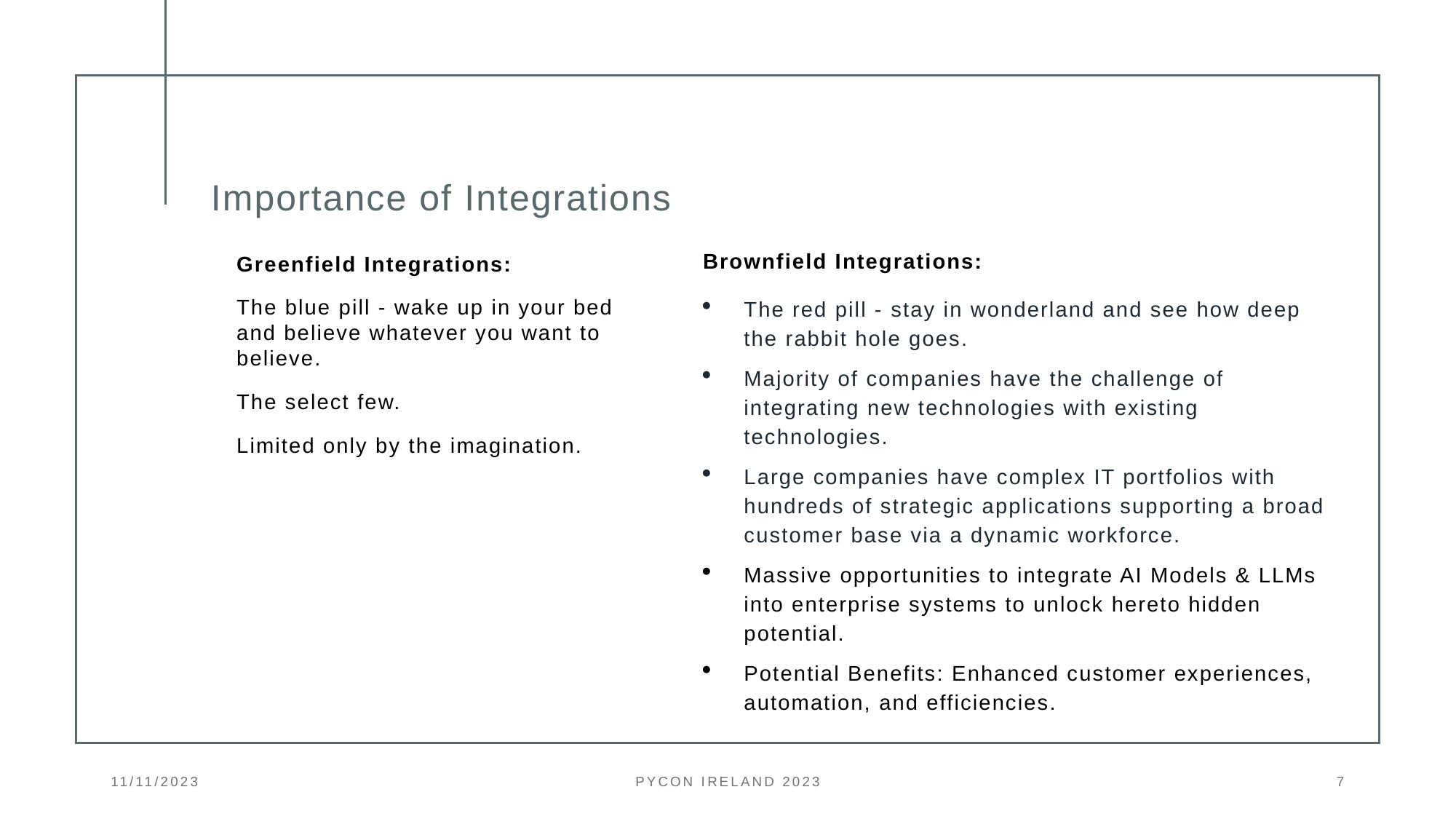

# Importance of Integrations
Brownfield Integrations:
The red pill - stay in wonderland and see how deep the rabbit hole goes.
Majority of companies have the challenge of integrating new technologies with existing technologies.
Large companies have complex IT portfolios with hundreds of strategic applications supporting a broad customer base via a dynamic workforce.
Massive opportunities to integrate AI Models & LLMs into enterprise systems to unlock hereto hidden potential.
Potential Benefits: Enhanced customer experiences, automation, and efficiencies.

Greenfield Integrations:
The blue pill - wake up in your bed and believe whatever you want to believe.
The select few.
Limited only by the imagination.

11/11/2023
PyCon Ireland 2023
7